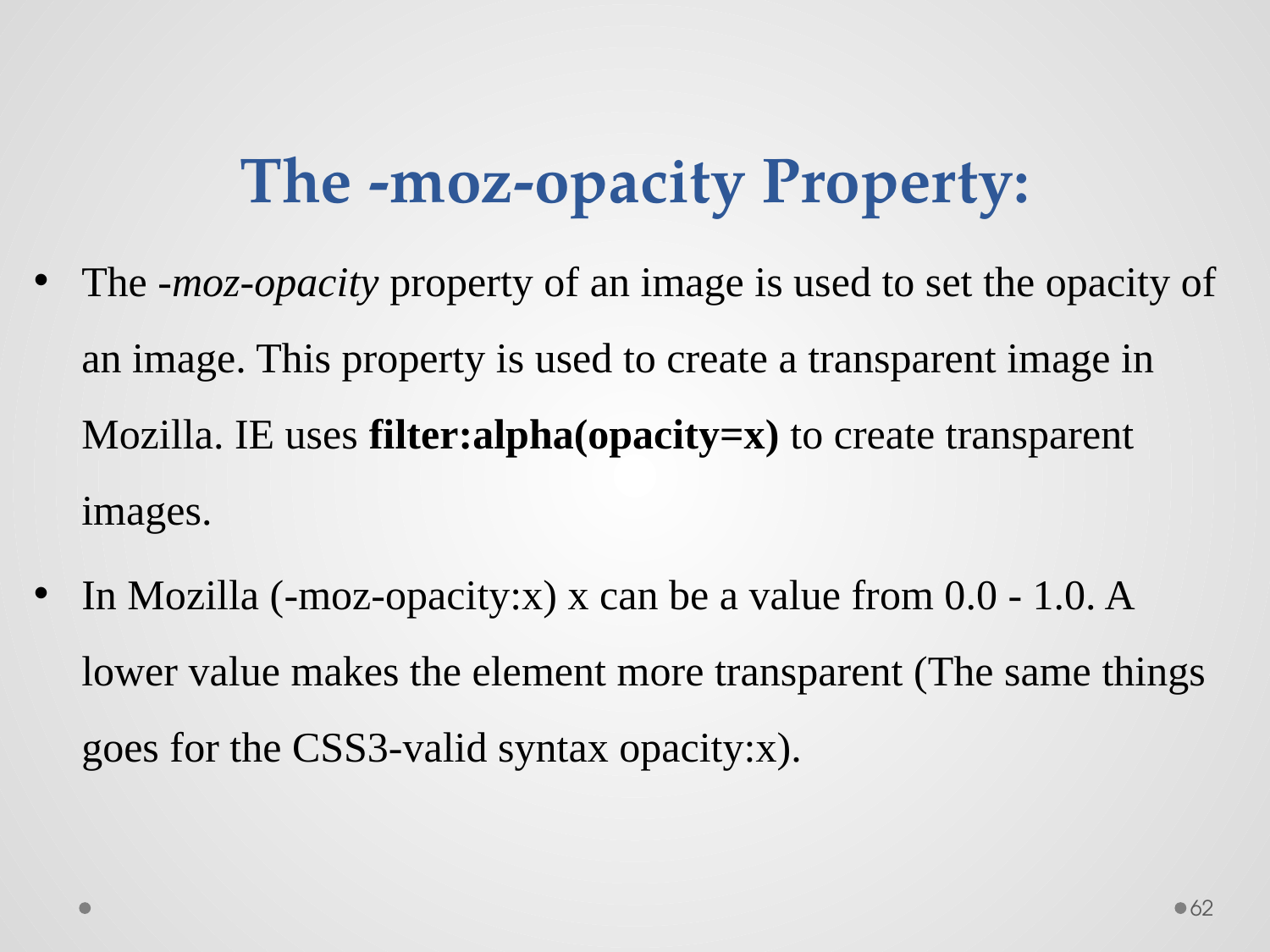

# The -moz-opacity Property:
The -moz-opacity property of an image is used to set the opacity of an image. This property is used to create a transparent image in Mozilla. IE uses filter:alpha(opacity=x) to create transparent images.
In Mozilla (-moz-opacity:x) x can be a value from 0.0 - 1.0. A lower value makes the element more transparent (The same things goes for the CSS3-valid syntax opacity:x).
62